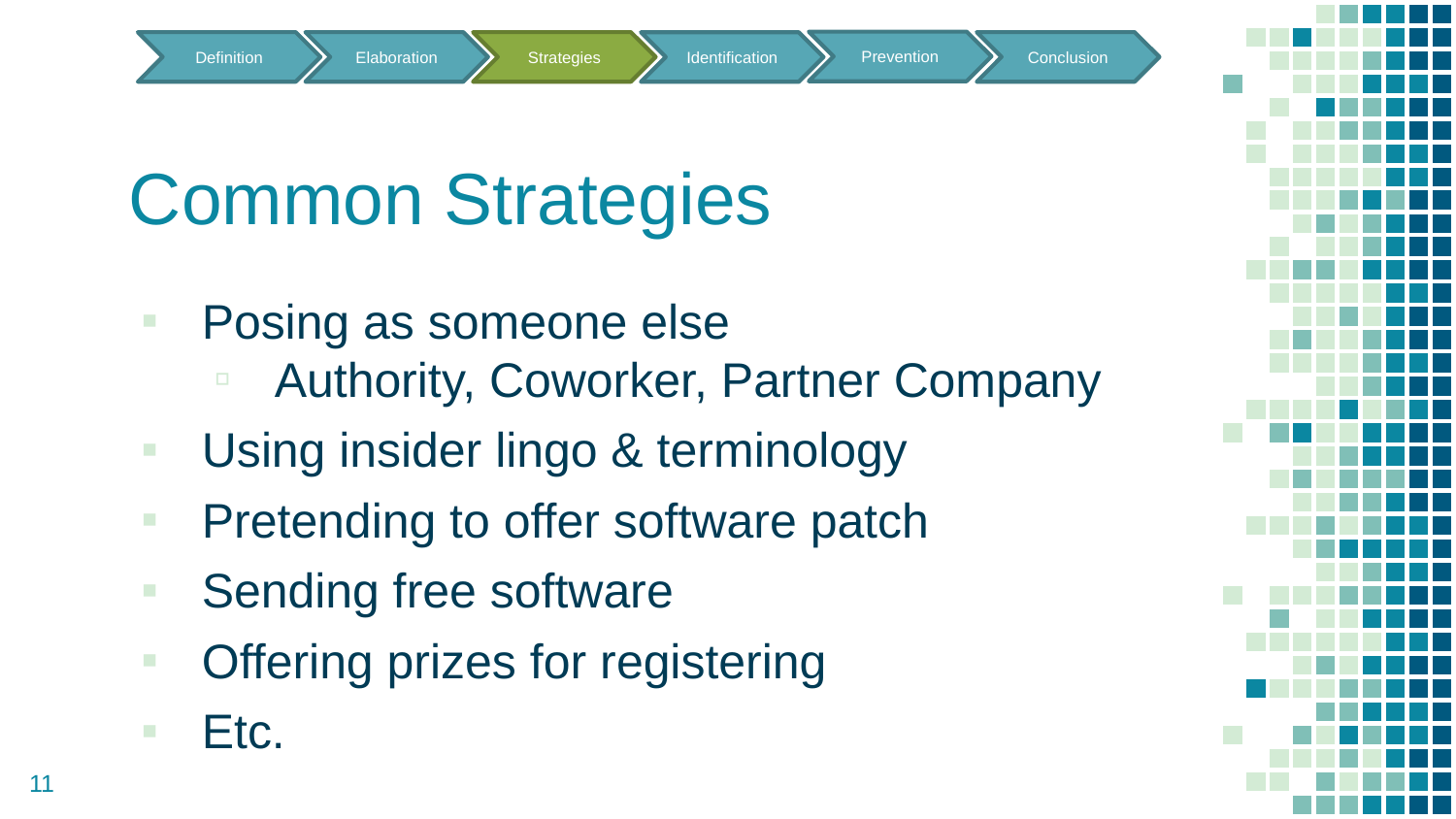

Prevention
Definition
Elaboration
Strategies
Conclusion
Identification
# Common Strategies
Posing as someone else
Authority, Coworker, Partner Company
Using insider lingo & terminology
Pretending to offer software patch
Sending free software
Offering prizes for registering
Etc.
11